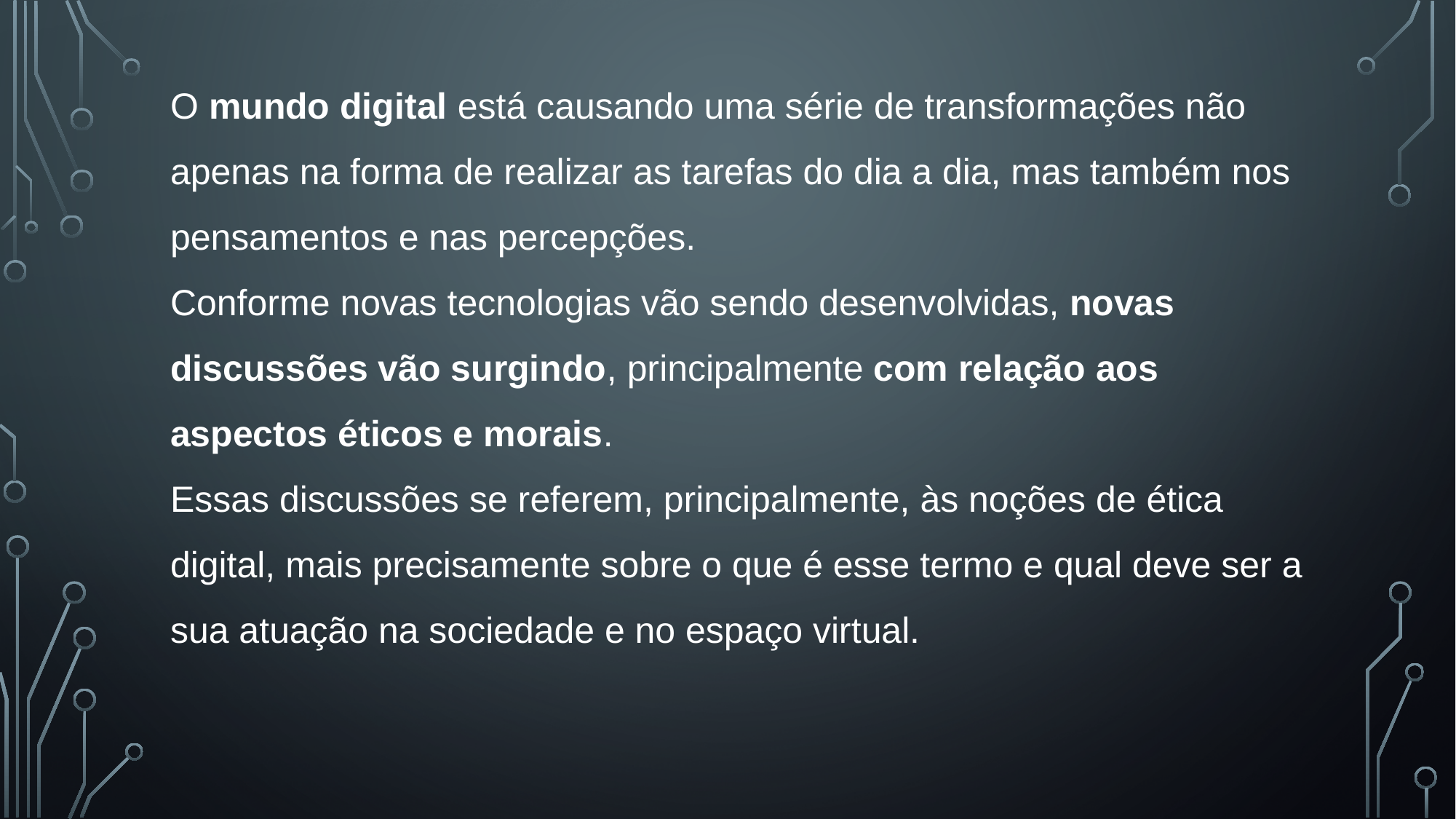

O mundo digital está causando uma série de transformações não apenas na forma de realizar as tarefas do dia a dia, mas também nos pensamentos e nas percepções.
Conforme novas tecnologias vão sendo desenvolvidas, novas discussões vão surgindo, principalmente com relação aos aspectos éticos e morais.
Essas discussões se referem, principalmente, às noções de ética digital, mais precisamente sobre o que é esse termo e qual deve ser a sua atuação na sociedade e no espaço virtual.